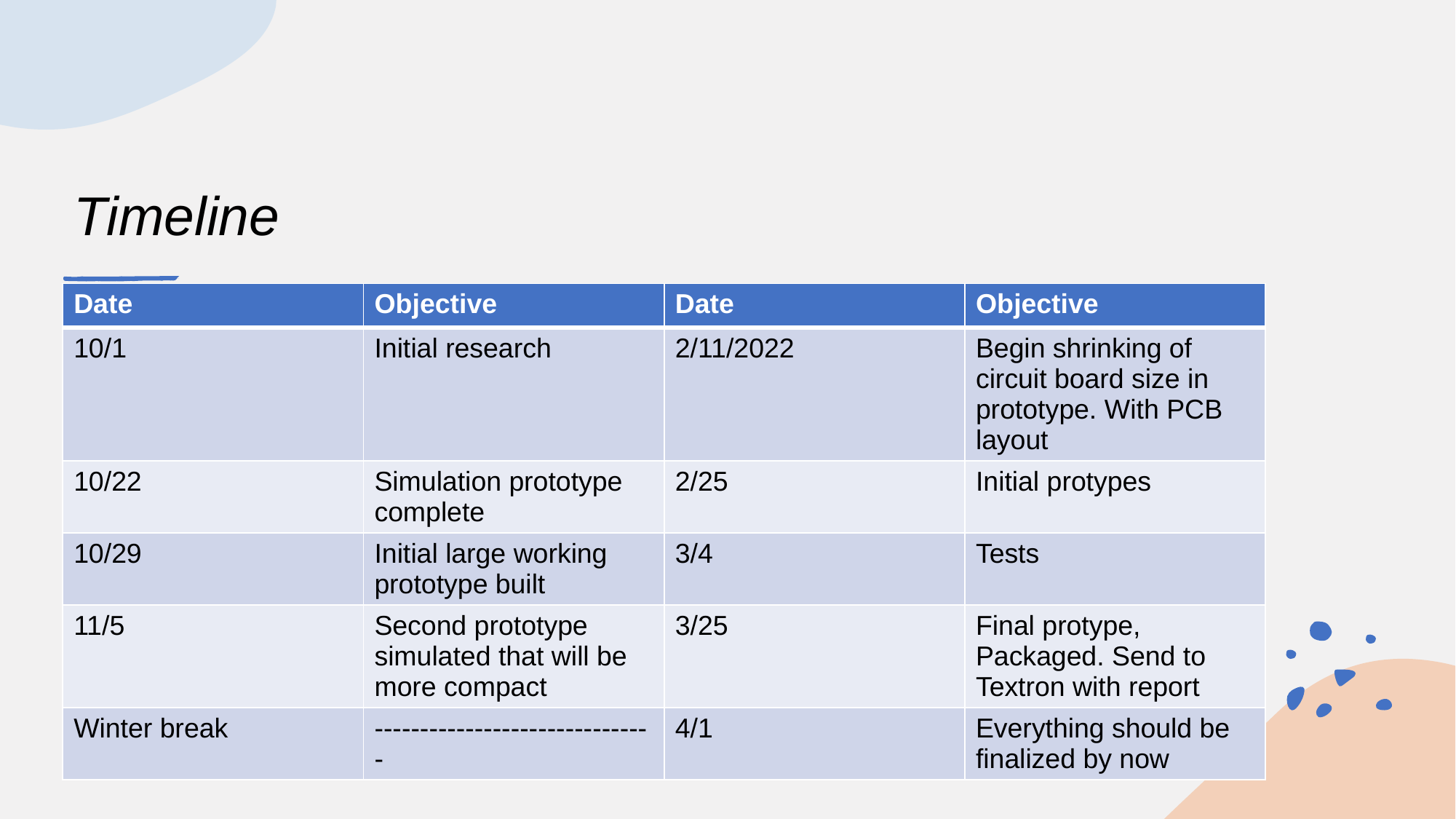

# Timeline
| Date | Objective | Date | Objective |
| --- | --- | --- | --- |
| 10/1 | Initial research | 2/11/2022 | Begin shrinking of circuit board size in prototype. With PCB layout |
| 10/22 | Simulation prototype complete | 2/25 | Initial protypes |
| 10/29 | Initial large working prototype built | 3/4 | Tests |
| 11/5 | Second prototype simulated that will be more compact | 3/25 | Final protype, Packaged. Send to Textron with report |
| Winter break | ------------------------------- | 4/1 | Everything should be finalized by now |